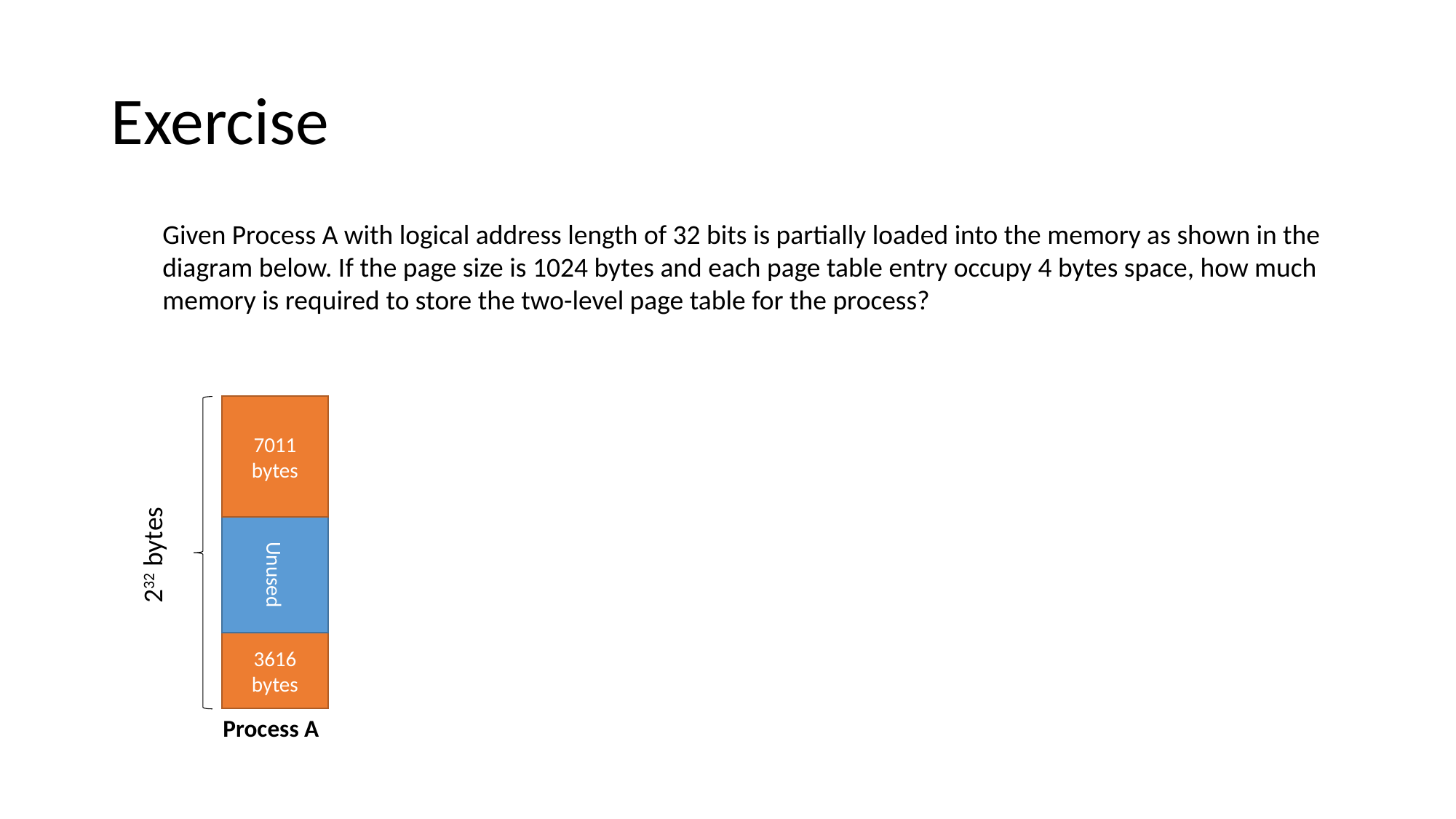

# Exercise
Given Process A with logical address length of 32 bits is partially loaded into the memory as shown in the diagram below. If the page size is 1024 bytes and each page table entry occupy 4 bytes space, how much memory is required to store the two-level page table for the process?

7011 bytes

232 bytes
Unused
3616 bytes
Process A